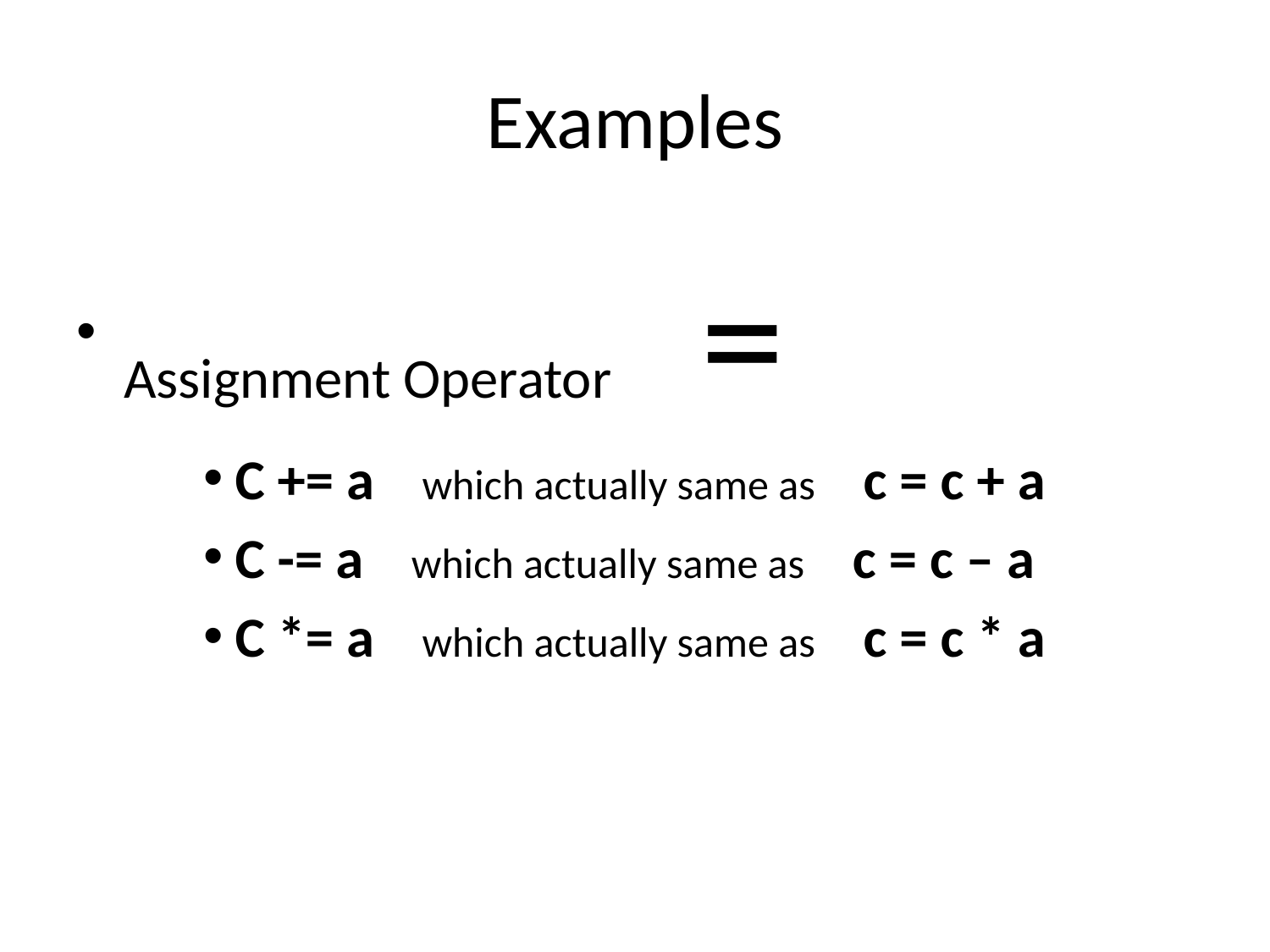

# Examples
Assignment Operator       =
C += a     which actually same as     c = c + a
C -= a     which actually same as     c = c – a
C *= a     which actually same as     c = c * a